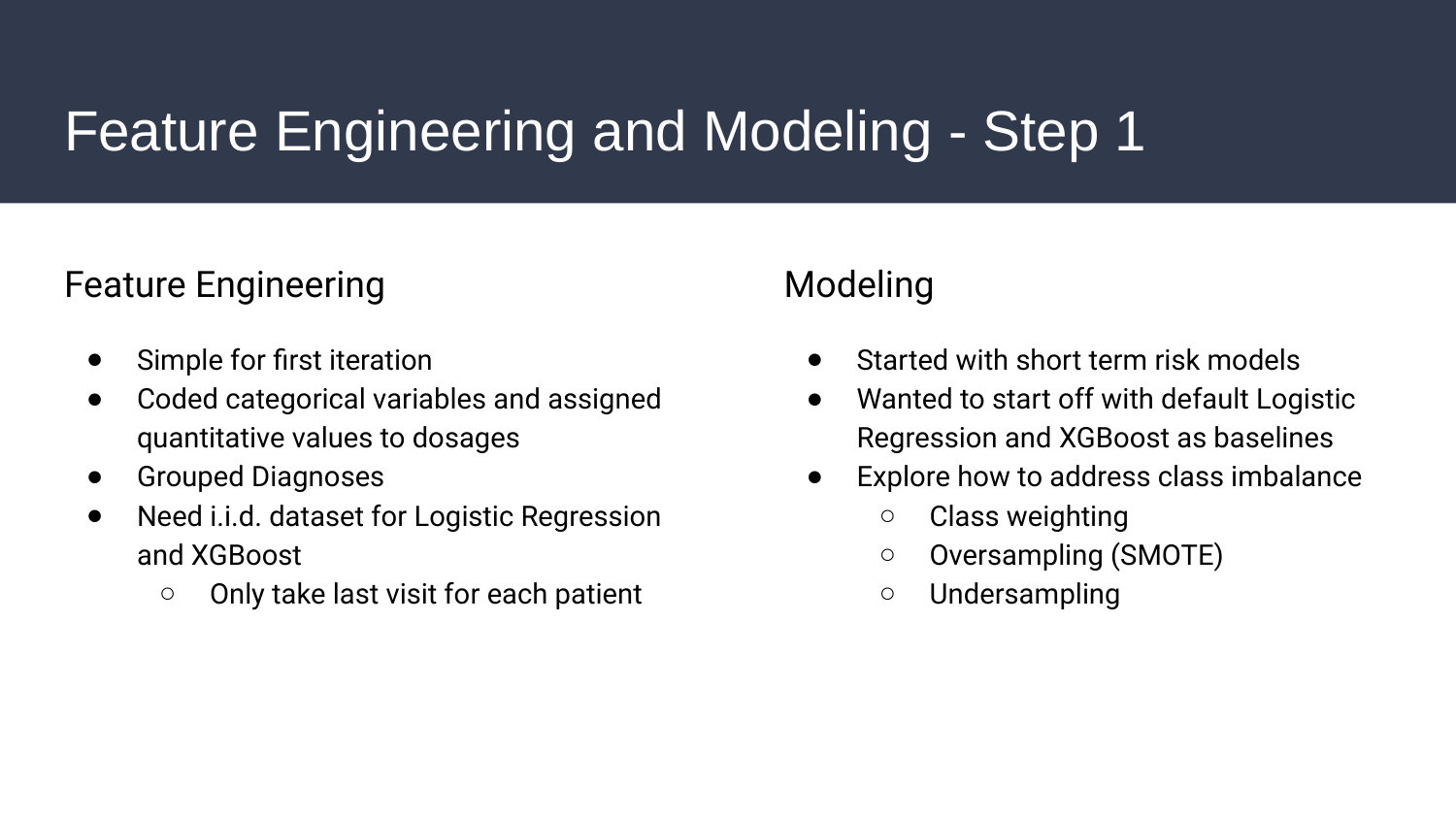

# Feature Engineering and Modeling - Step 1
Feature Engineering
Simple for first iteration
Coded categorical variables and assigned quantitative values to dosages
Grouped Diagnoses
Need i.i.d. dataset for Logistic Regression and XGBoost
Only take last visit for each patient
Modeling
Started with short term risk models
Wanted to start off with default Logistic Regression and XGBoost as baselines
Explore how to address class imbalance
Class weighting
Oversampling (SMOTE)
Undersampling